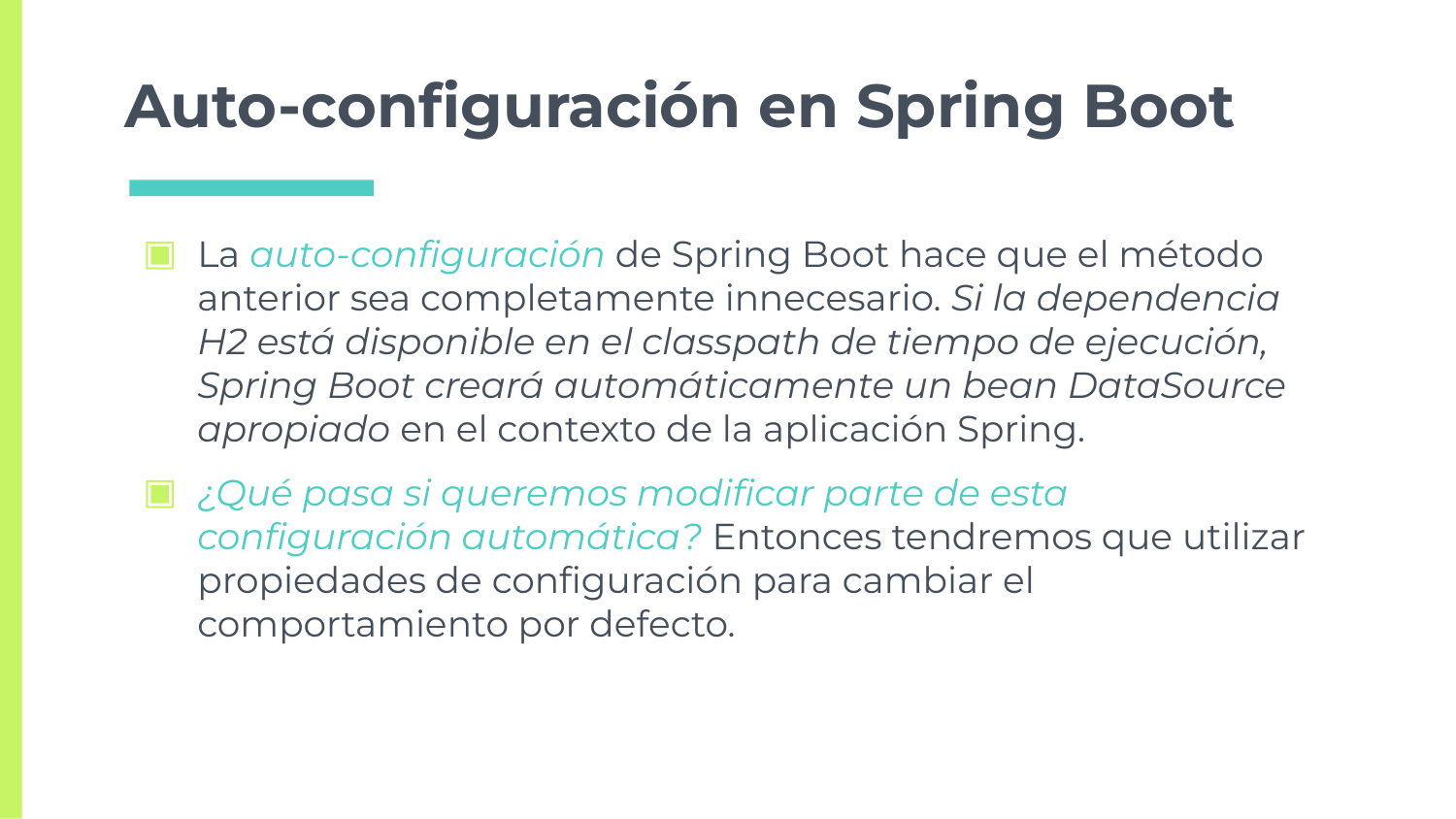

# Auto-configuración en Spring Boot
La auto-configuración de Spring Boot hace que el método anterior sea completamente innecesario. Si la dependencia H2 está disponible en el classpath de tiempo de ejecución, Spring Boot creará automáticamente un bean DataSource apropiado en el contexto de la aplicación Spring.
¿Qué pasa si queremos modificar parte de esta configuración automática? Entonces tendremos que utilizar propiedades de configuración para cambiar el comportamiento por defecto.